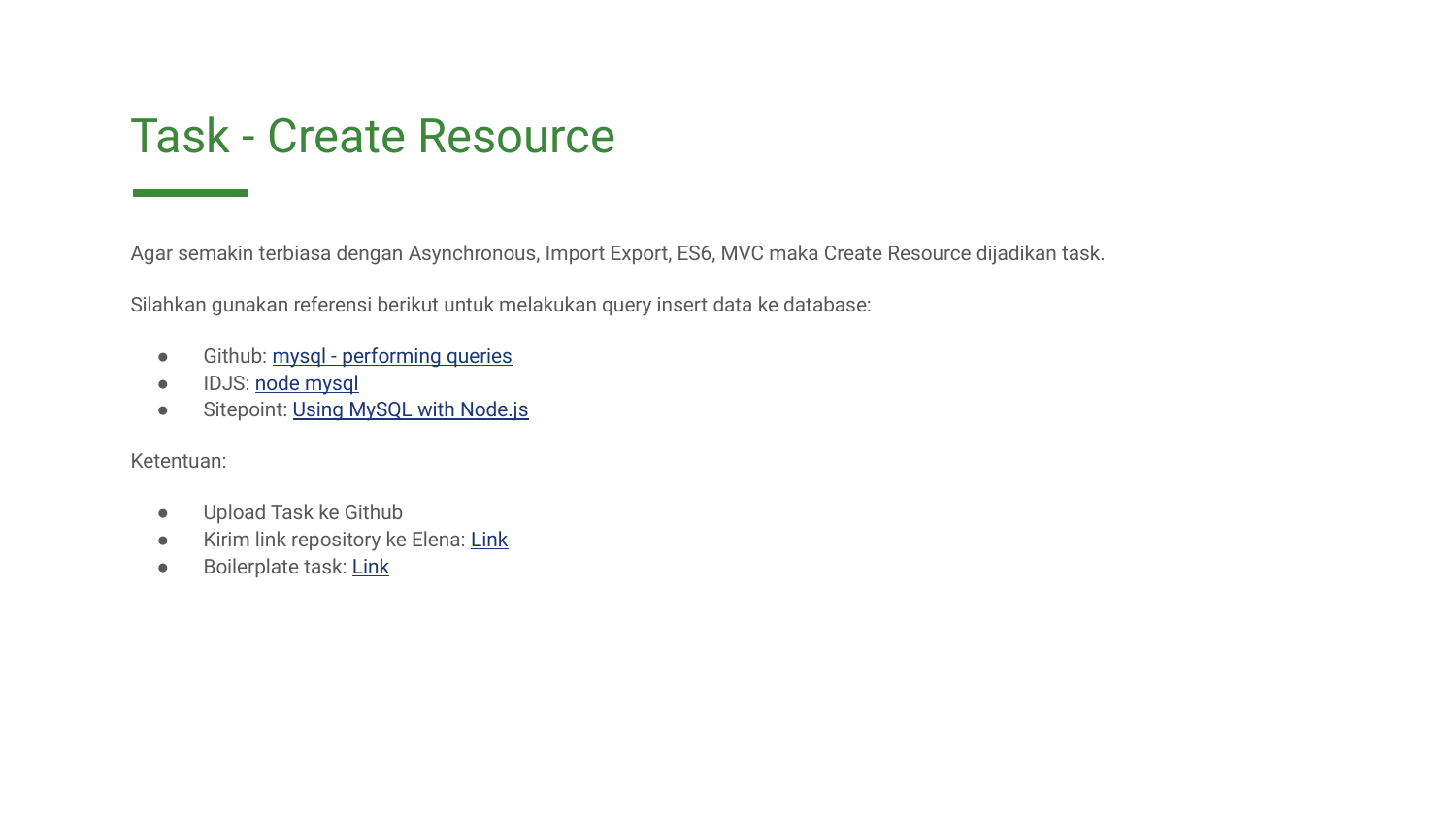

Task - Create Resource

Agar semakin terbiasa dengan Asynchronous, Import Export, ES6, MVC maka Create Resource dijadikan task.
Silahkan gunakan referensi berikut untuk melakukan query insert data ke database:
Github: mysql - performing queries
IDJS: node mysql
Sitepoint: Using MySQL with Node.js
Ketentuan:
Upload Task ke Github
Kirim link repository ke Elena: Link
Boilerplate task: Link